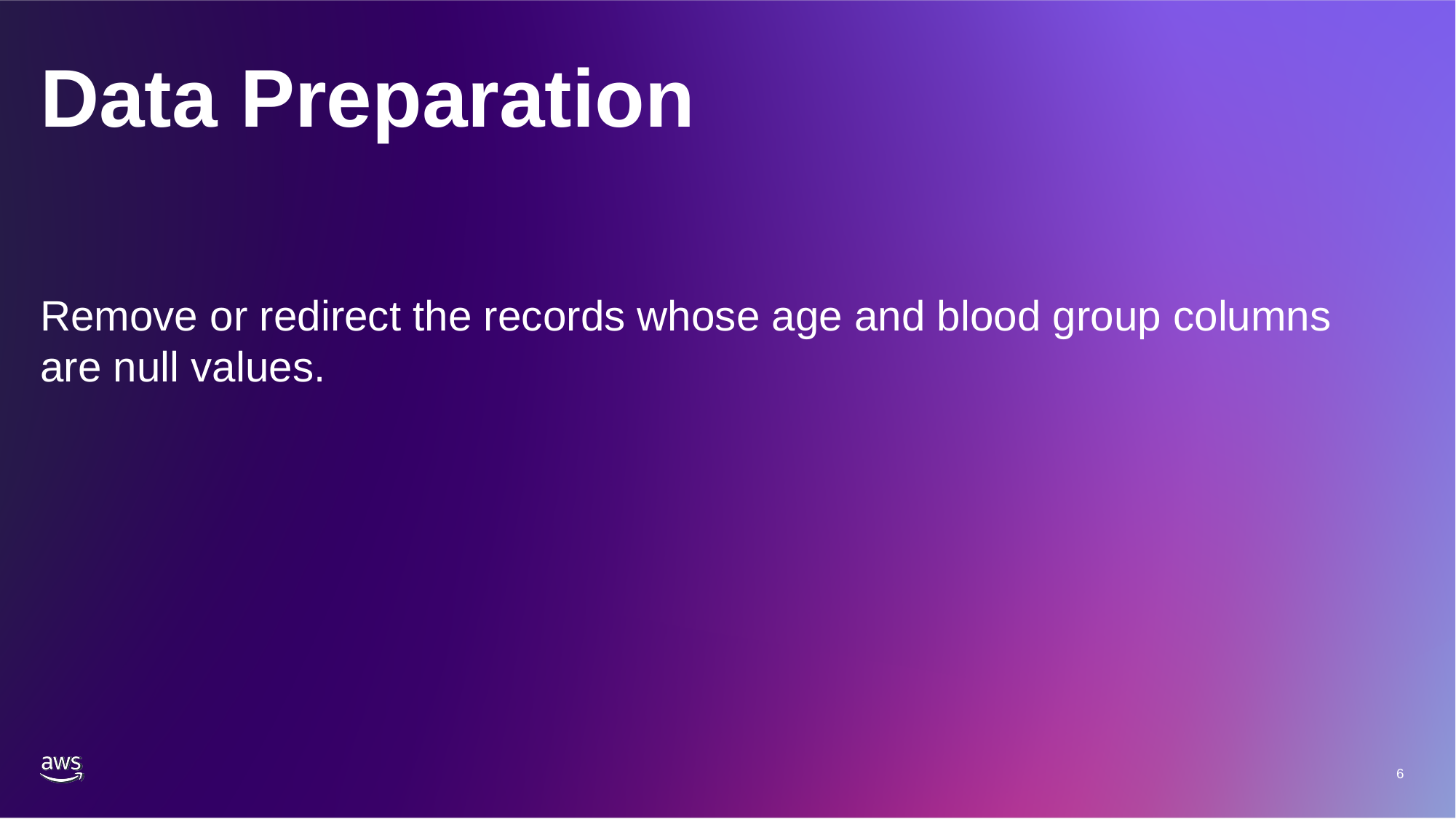

# Data Preparation
Remove or redirect the records whose age and blood group columns are null values.
6